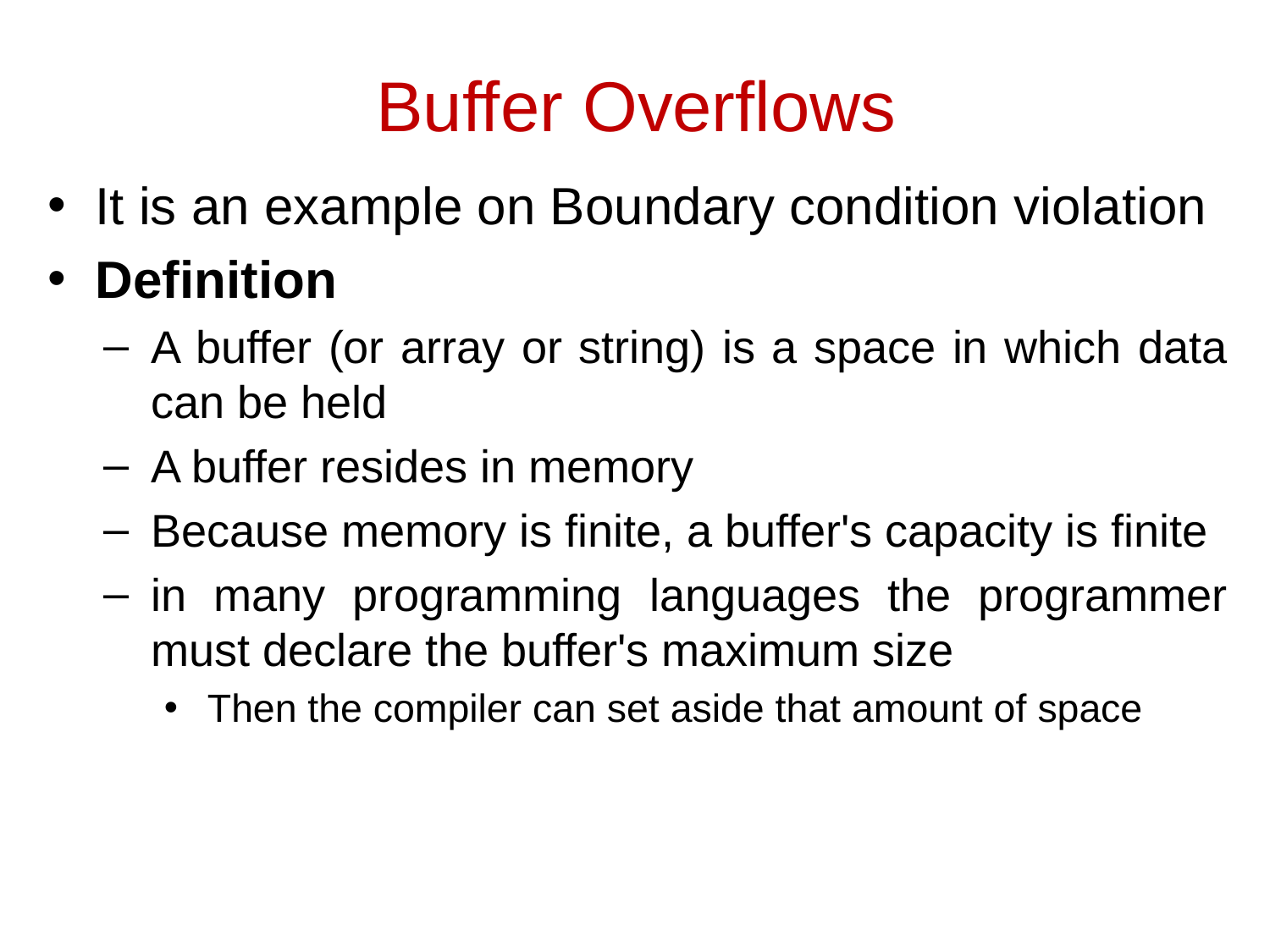

# Buffer Overflows
It is an example on Boundary condition violation
Definition
A buffer (or array or string) is a space in which data can be held
A buffer resides in memory
Because memory is finite, a buffer's capacity is finite
in many programming languages the programmer must declare the buffer's maximum size
Then the compiler can set aside that amount of space